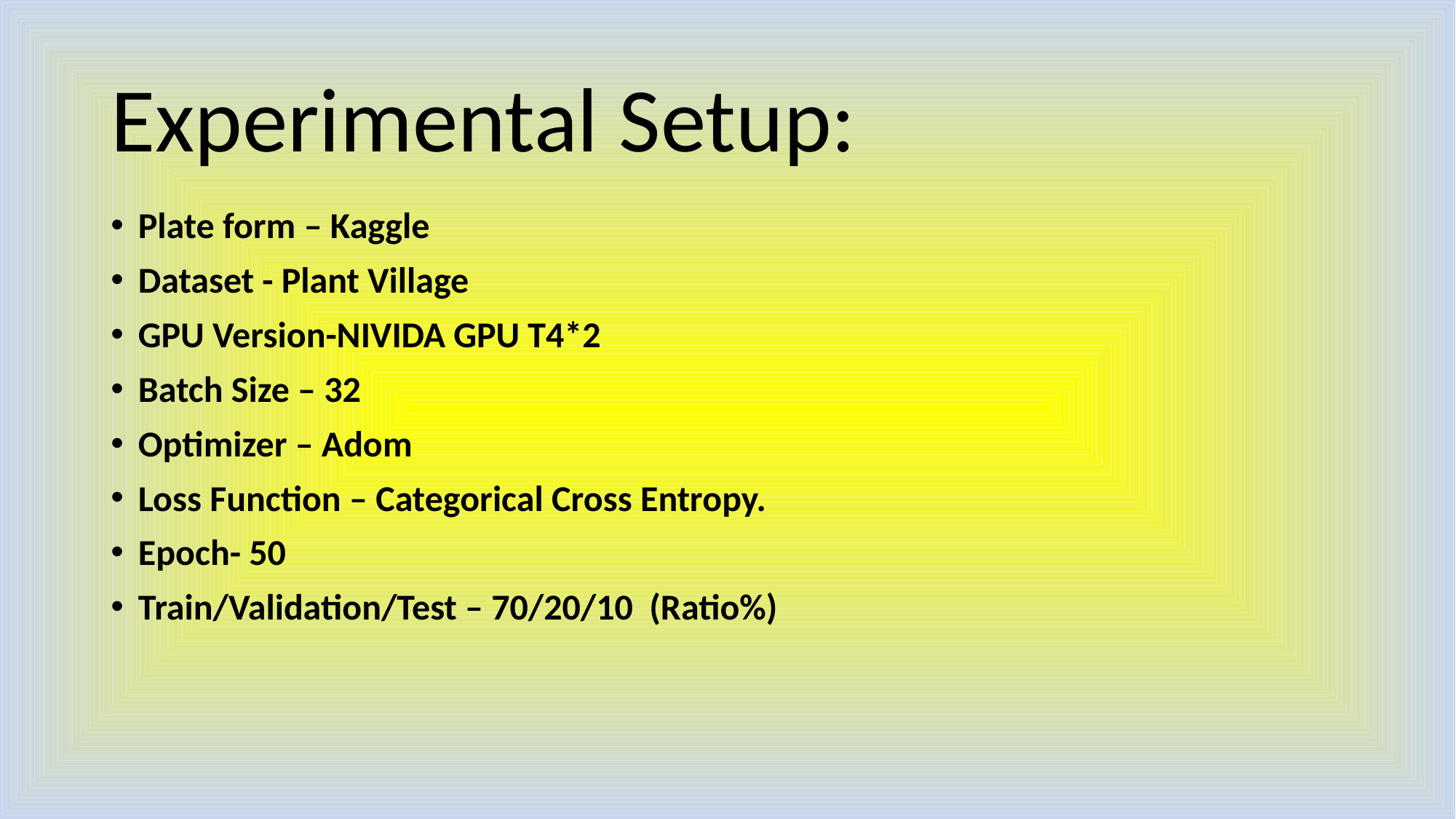

# Experimental Setup:
Plate form – Kaggle
Dataset - Plant Village
GPU Version-NIVIDA GPU T4*2
Batch Size – 32
Optimizer – Adom
Loss Function – Categorical Cross Entropy.
Epoch- 50
Train/Validation/Test – 70/20/10  (Ratio%)